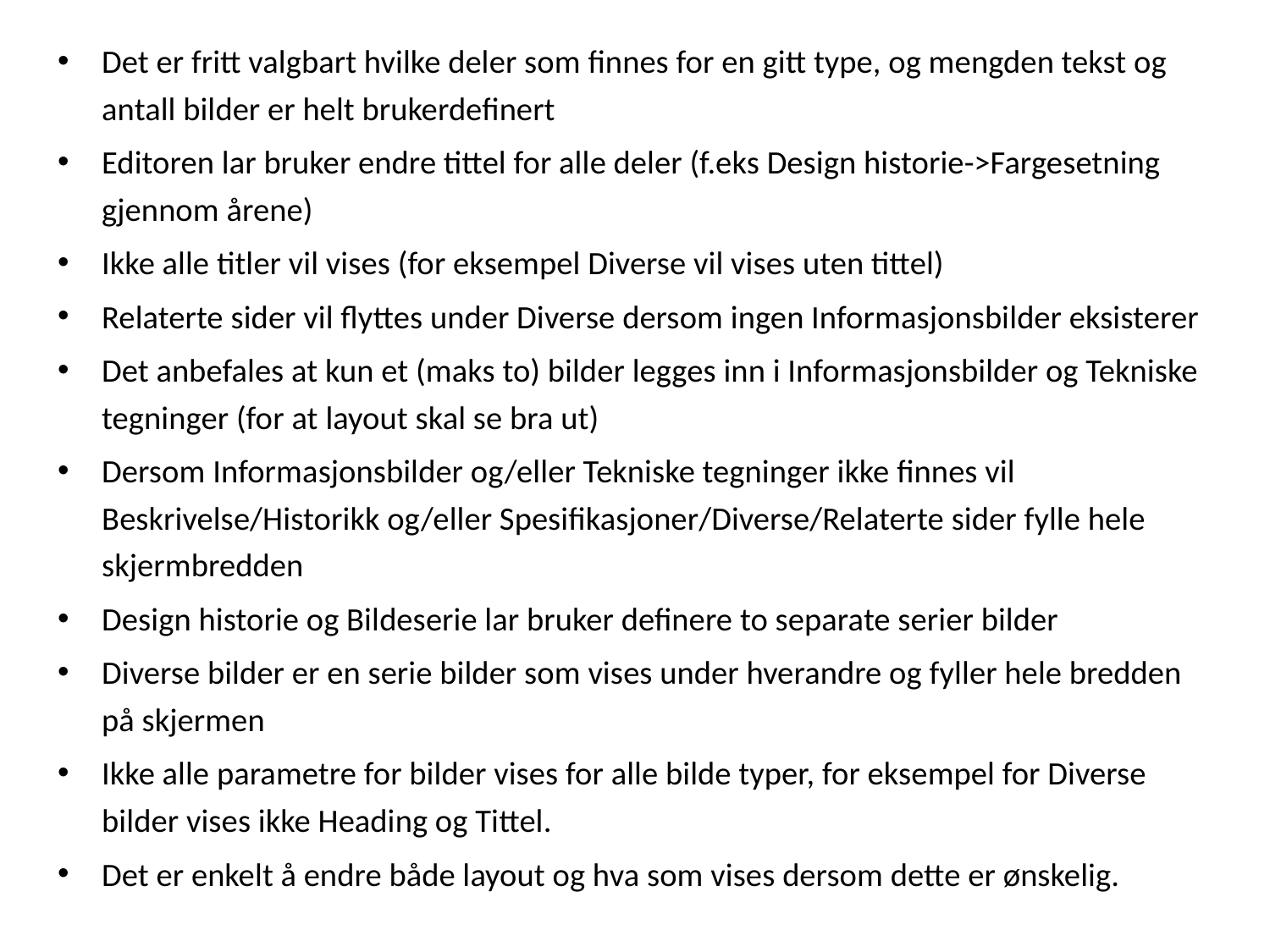

Det er fritt valgbart hvilke deler som finnes for en gitt type, og mengden tekst og antall bilder er helt brukerdefinert
Editoren lar bruker endre tittel for alle deler (f.eks Design historie->Fargesetning gjennom årene)
Ikke alle titler vil vises (for eksempel Diverse vil vises uten tittel)
Relaterte sider vil flyttes under Diverse dersom ingen Informasjonsbilder eksisterer
Det anbefales at kun et (maks to) bilder legges inn i Informasjonsbilder og Tekniske tegninger (for at layout skal se bra ut)
Dersom Informasjonsbilder og/eller Tekniske tegninger ikke finnes vil Beskrivelse/Historikk og/eller Spesifikasjoner/Diverse/Relaterte sider fylle hele skjermbredden
Design historie og Bildeserie lar bruker definere to separate serier bilder
Diverse bilder er en serie bilder som vises under hverandre og fyller hele bredden på skjermen
Ikke alle parametre for bilder vises for alle bilde typer, for eksempel for Diverse bilder vises ikke Heading og Tittel.
Det er enkelt å endre både layout og hva som vises dersom dette er ønskelig.